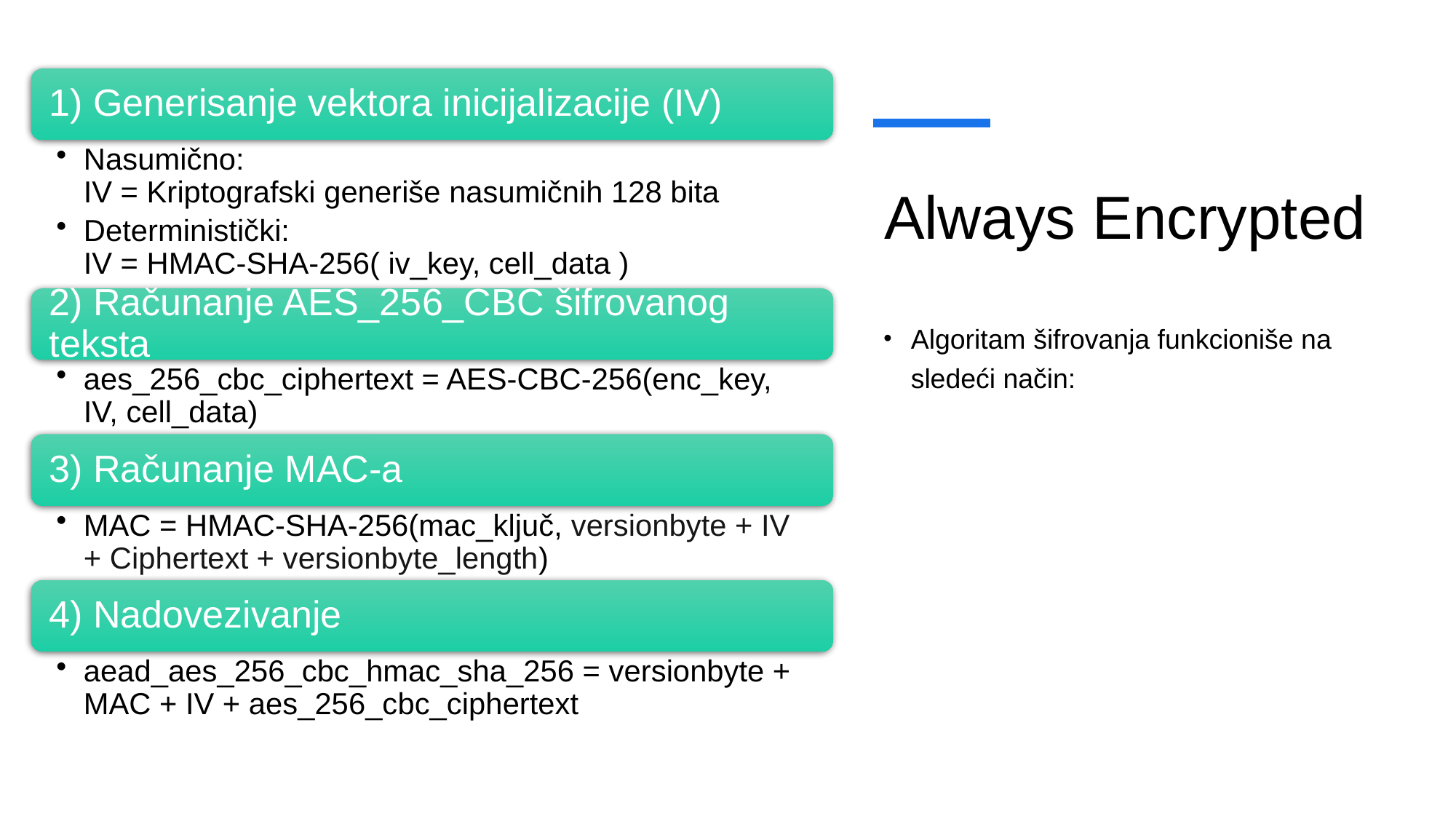

1) Generisanje vektora inicijalizacije (IV)
Nasumično: 
IV = Kriptografski generiše nasumičnih 128 bita
Deterministički: 
IV = HMAC-SHA-256( iv_key, cell_data )
2) Računanje AES_256_CBC šifrovanog teksta
aes_256_cbc_ciphertext = AES-CBC-256(enc_key, IV, cell_data)
3) Računanje MAC-a
MAC = HMAC-SHA-256(mac_ključ, versionbyte + IV + Ciphertext + versionbyte_length)
4) Nadovezivanje
aead_aes_256_cbc_hmac_sha_256 = versionbyte + MAC + IV + aes_256_cbc_ciphertext
# Always Encrypted

Algoritam šifrovanja funkcioniše na sledeći način: